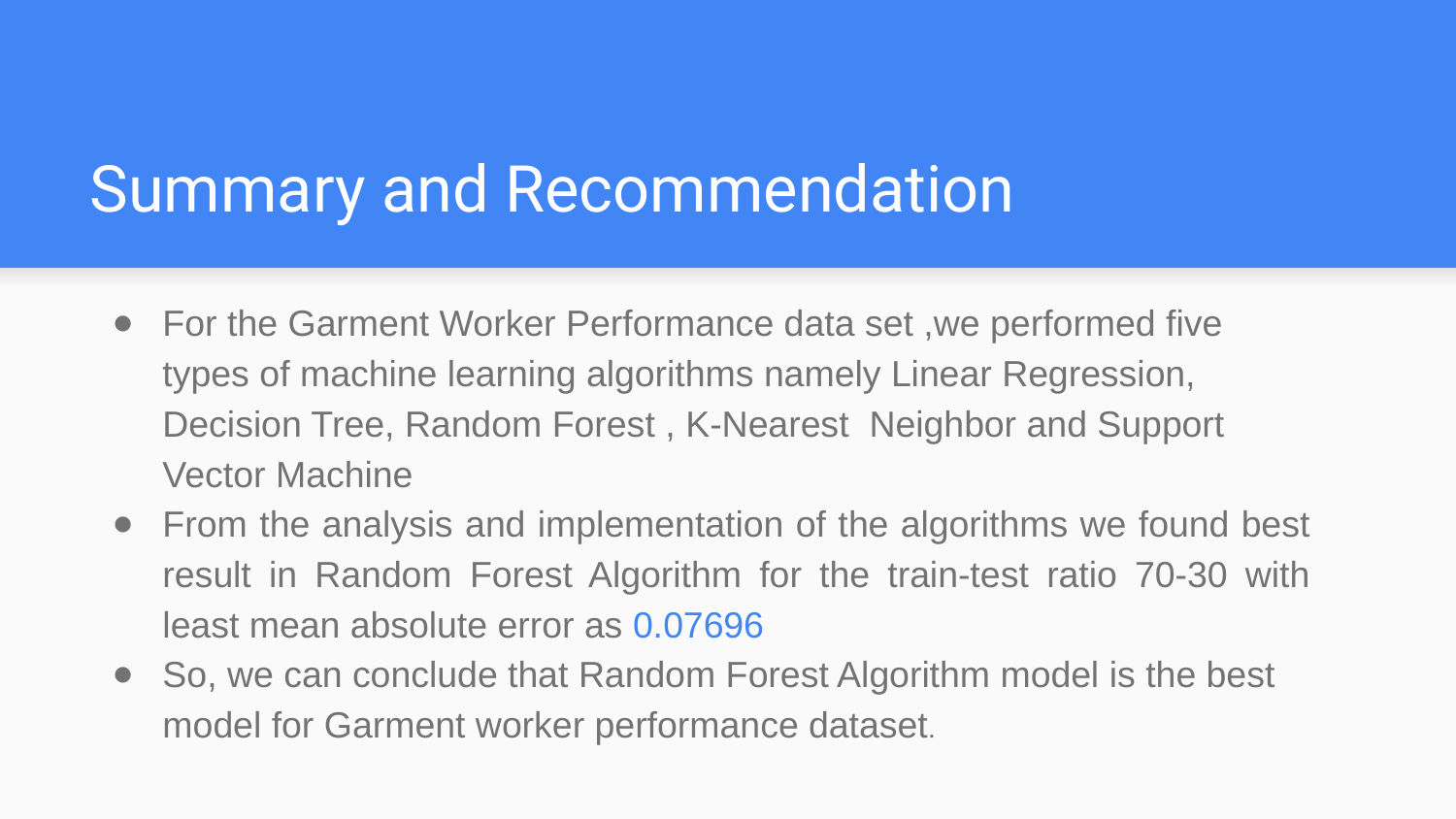

# Summary and Recommendation
For the Garment Worker Performance data set ,we performed five types of machine learning algorithms namely Linear Regression, Decision Tree, Random Forest , K-Nearest  Neighbor and Support Vector Machine
From the analysis and implementation of the algorithms we found best result in Random Forest Algorithm for the train-test ratio 70-30 with least mean absolute error as 0.07696
So, we can conclude that Random Forest Algorithm model is the best model for Garment worker performance dataset.